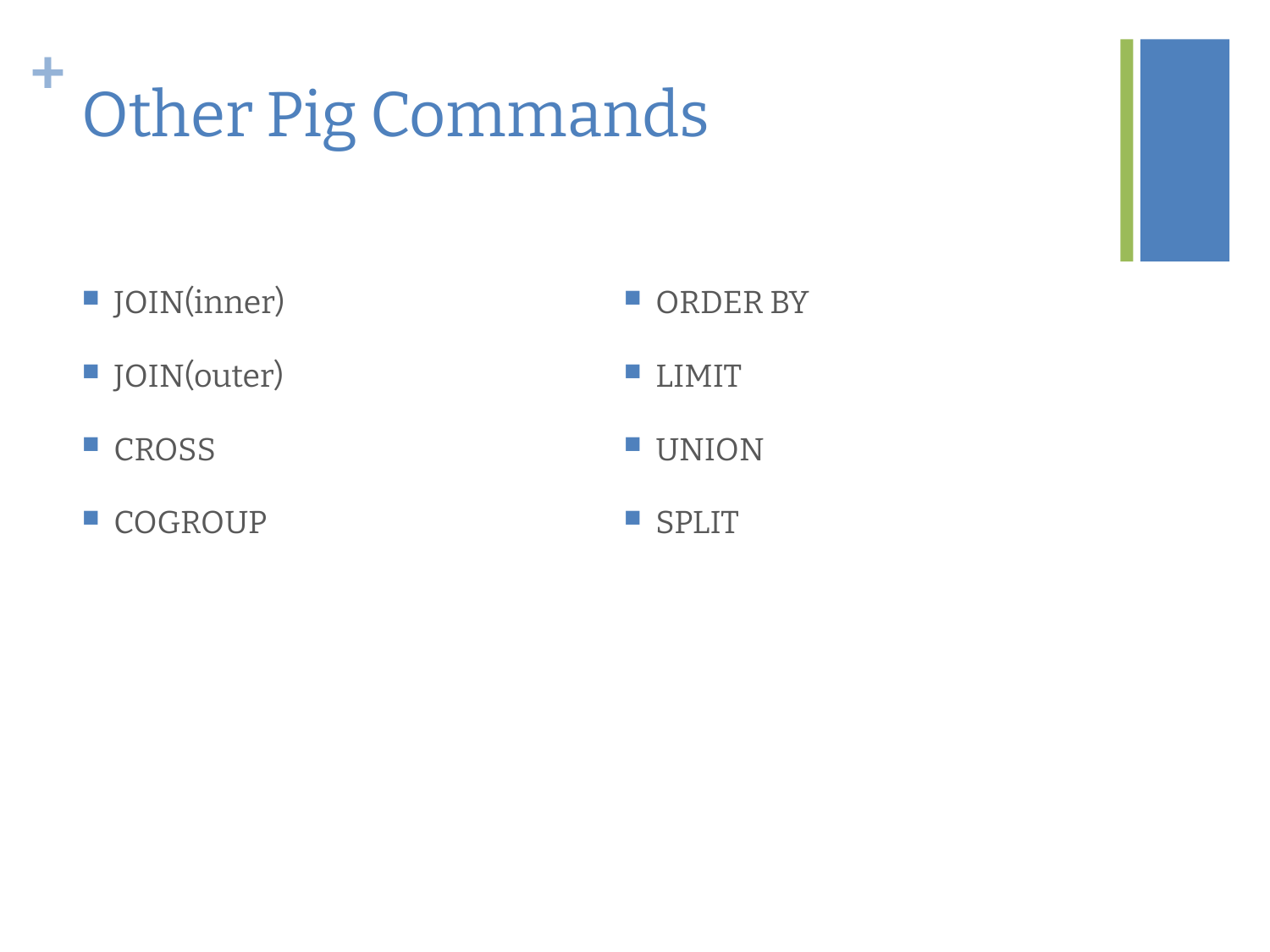

# Other Pig Commands
JOIN(inner)
JOIN(outer)
CROSS
COGROUP
ORDER BY
LIMIT
UNION
SPLIT